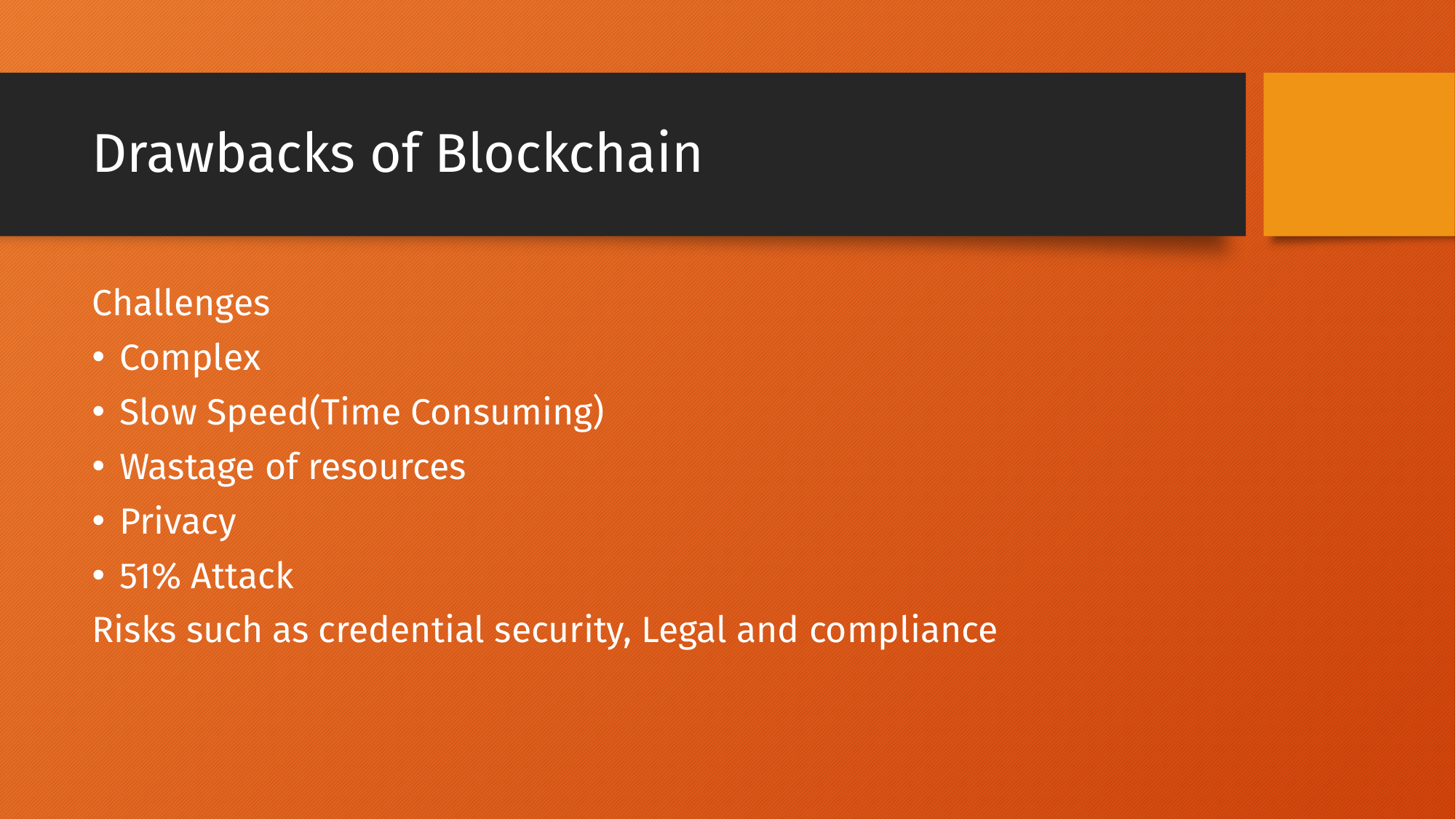

# Drawbacks of Blockchain
Challenges
Complex
Slow Speed(Time Consuming)
Wastage of resources
Privacy
51% Attack
Risks such as credential security, Legal and compliance